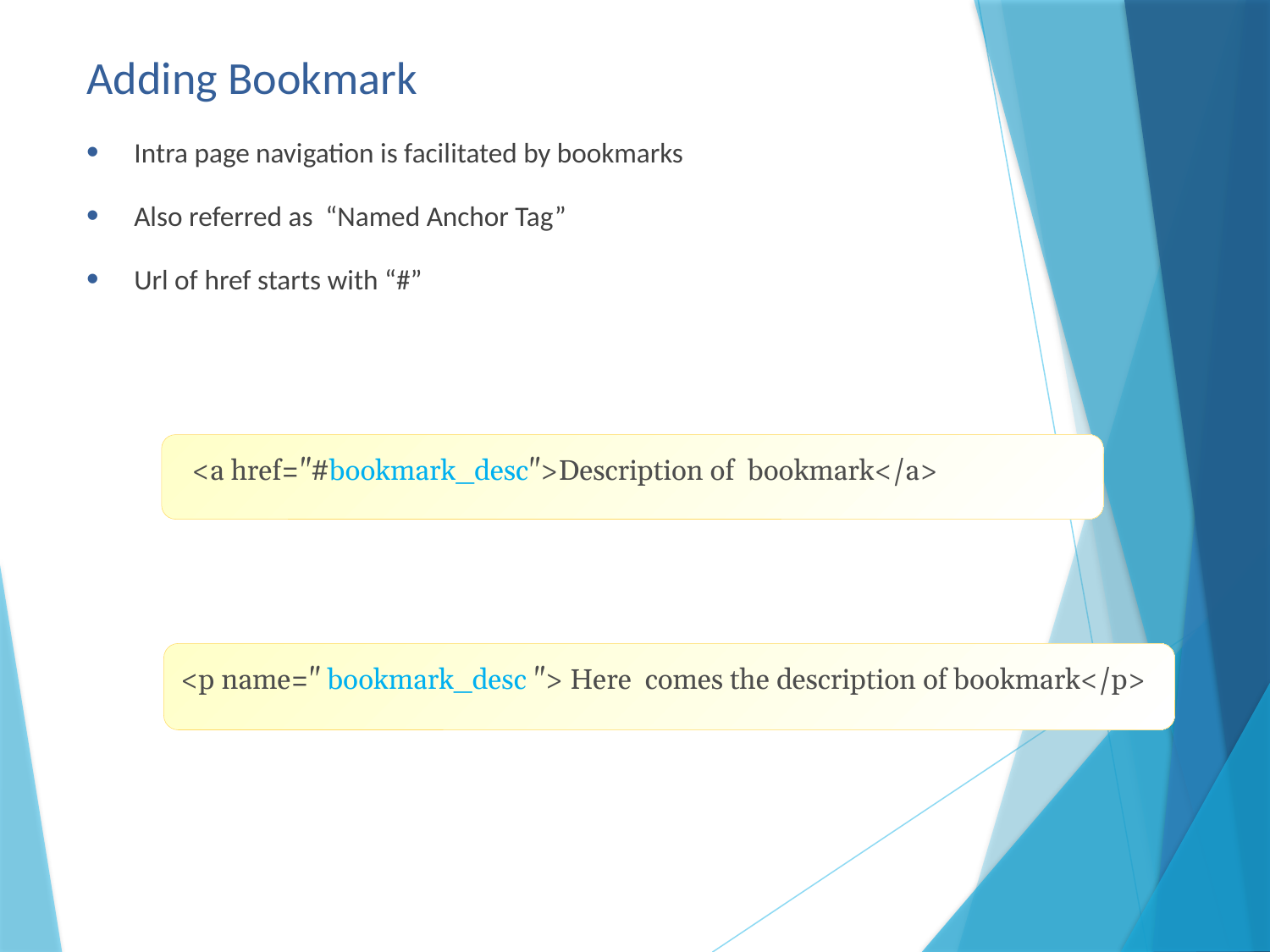

# Adding Bookmark
Intra page navigation is facilitated by bookmarks

Also referred as  “Named Anchor Tag”

Url of href starts with “#”
  <a href="#bookmark_desc">Description of  bookmark</a>
<p name=" bookmark_desc "> Here  comes the description of bookmark</p>